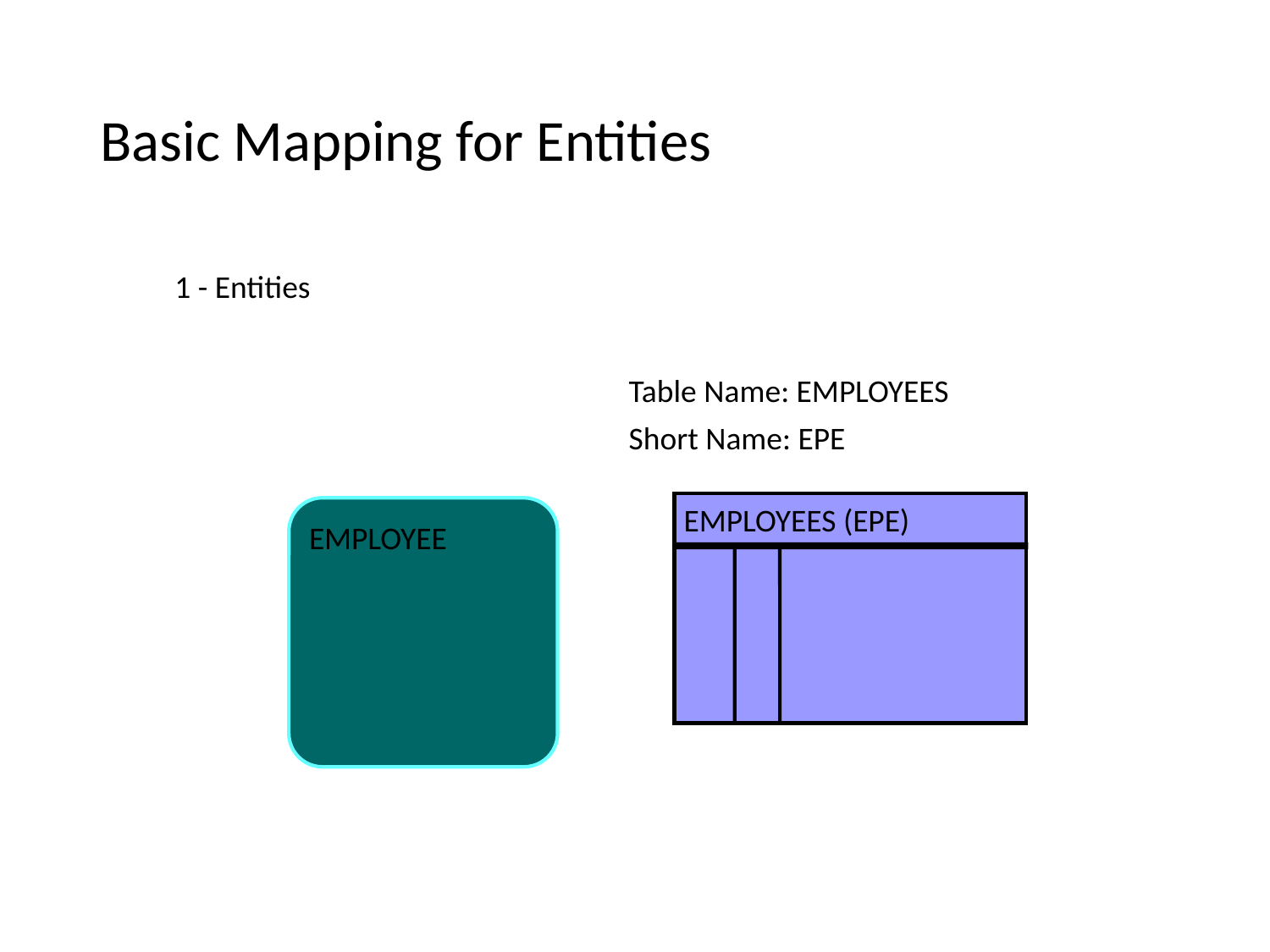

# Basic Mapping for Entities
1 - Entities
Table Name: EMPLOYEES
Short Name: EPE
EMPLOYEES (EPE)

EMPLOYEE